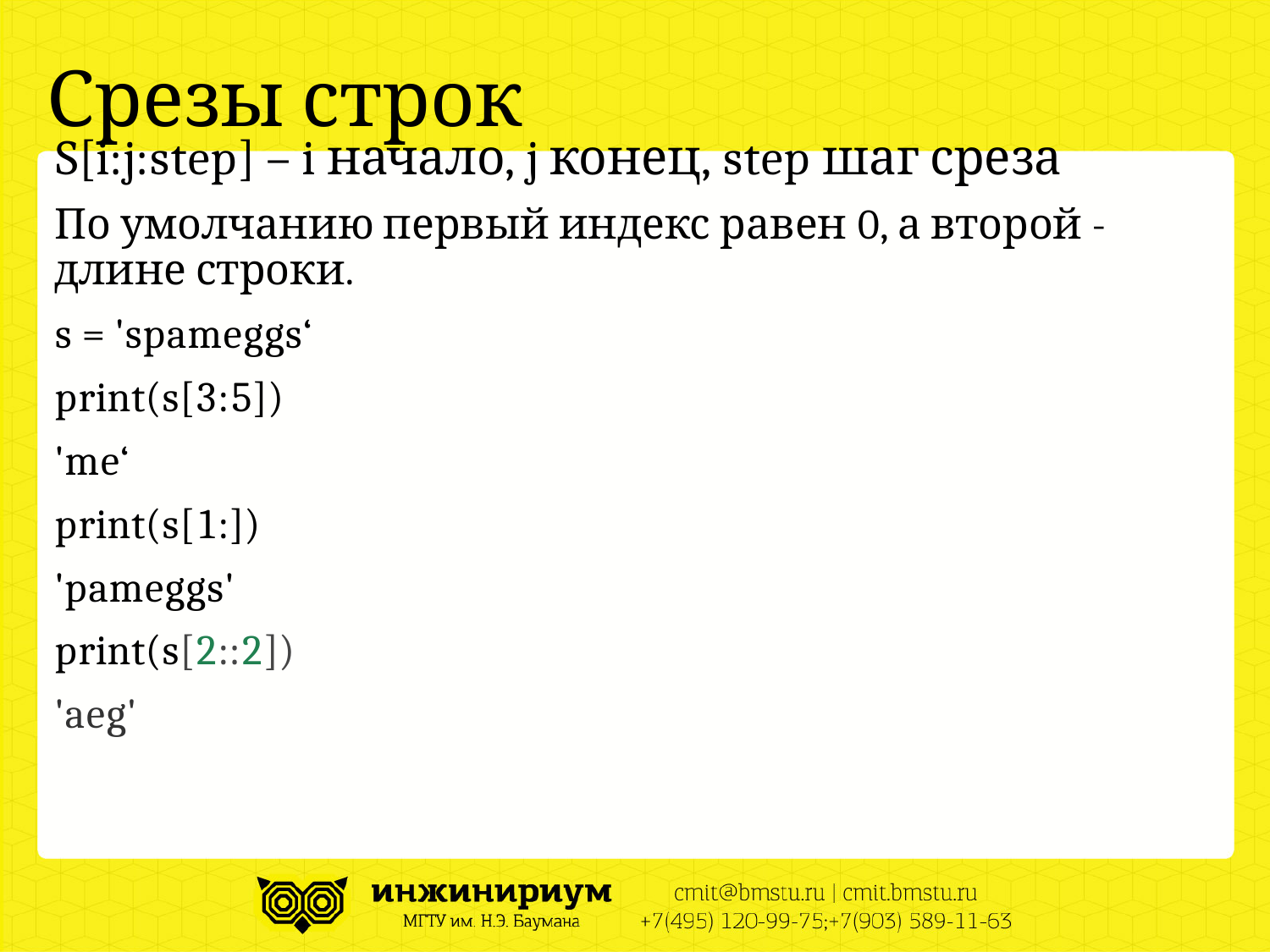

# Срезы строк
S[i:j:step] – i начало, j конец, step шаг среза
По умолчанию первый индекс равен 0, а второй - длине строки.
s = 'spameggs‘
print(s[3:5])
'me‘
print(s[1:])
'pameggs'
print(s[2::2])
'aeg'